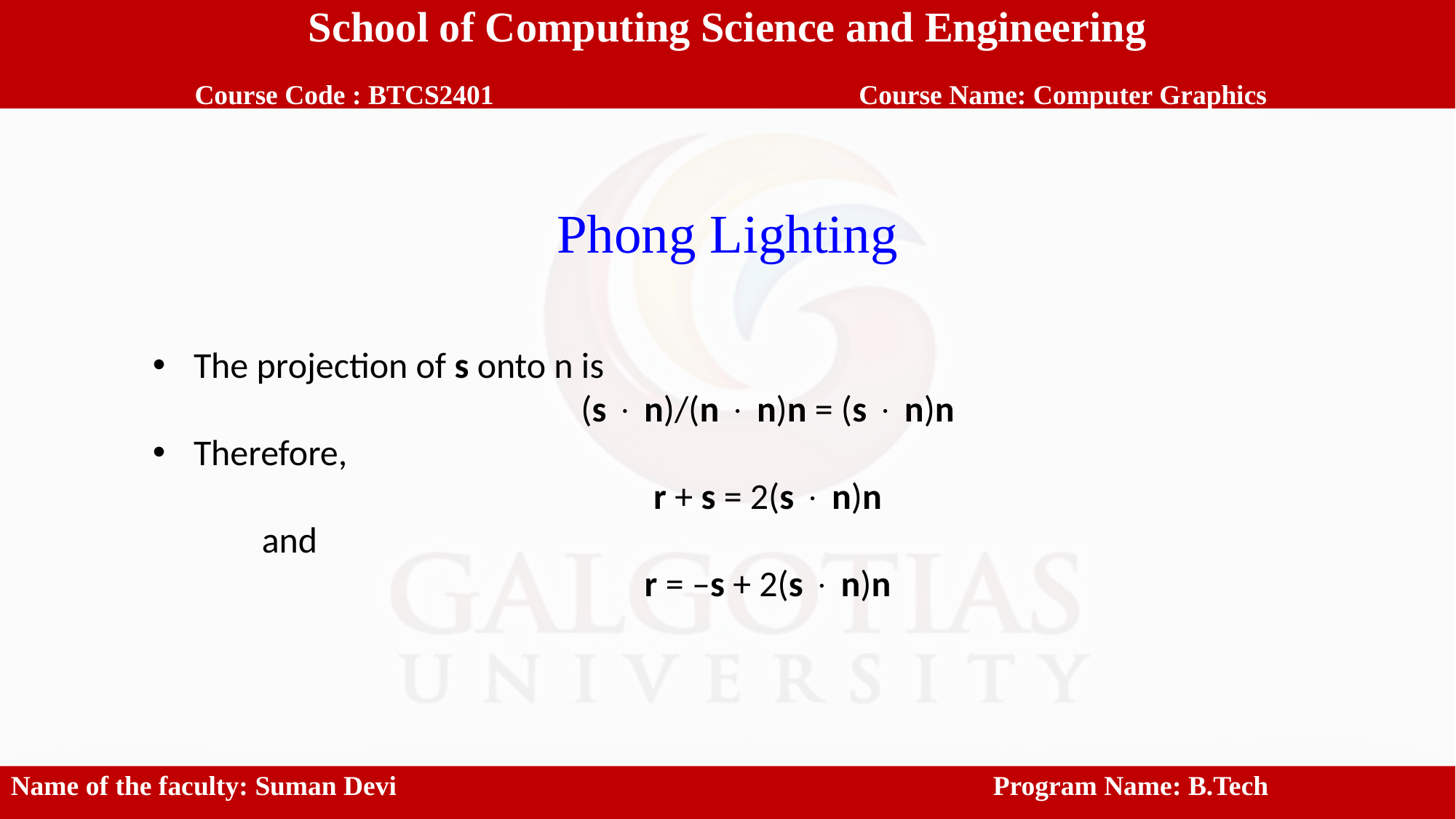

School of Computing Science and Engineering
 Course Code : BTCS2401		                                  Course Name: Computer Graphics

Phong Lighting
The projection of s onto n is
(s ⋅ n)/(n ⋅ n)n = (s ⋅ n)n
Therefore,
r + s = 2(s ⋅ n)n
	and
r = –s + 2(s ⋅ n)n

Name of the faculty: Suman Devi 						Program Name: B.Tech